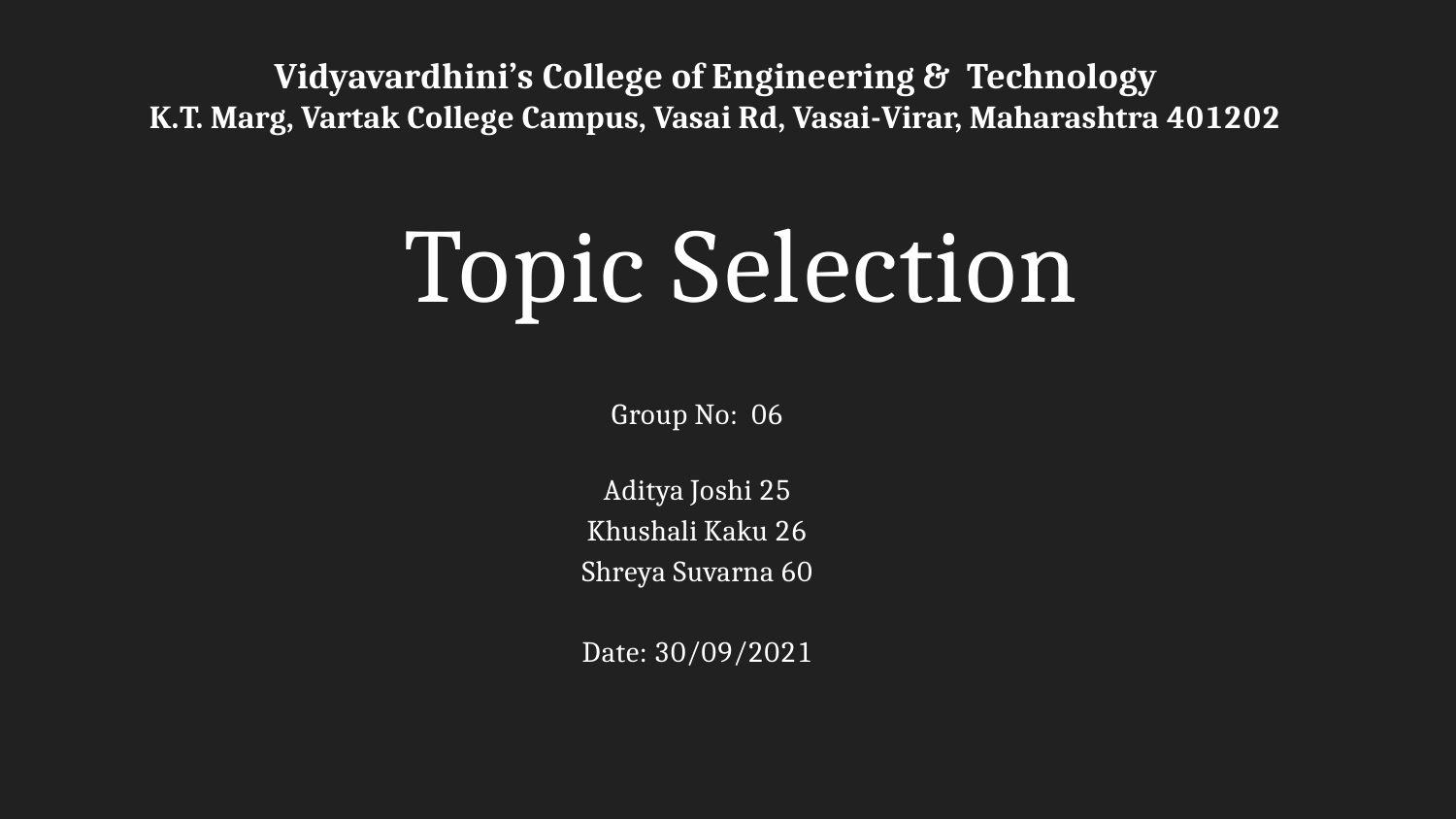

Vidyavardhini’s College of Engineering &  Technology
K.T. Marg, Vartak College Campus, Vasai Rd, Vasai-Virar, Maharashtra 401202
# Topic Selection
Group No:  06

Aditya Joshi 25
Khushali Kaku 26
Shreya Suvarna 60

Date: 30/09/2021